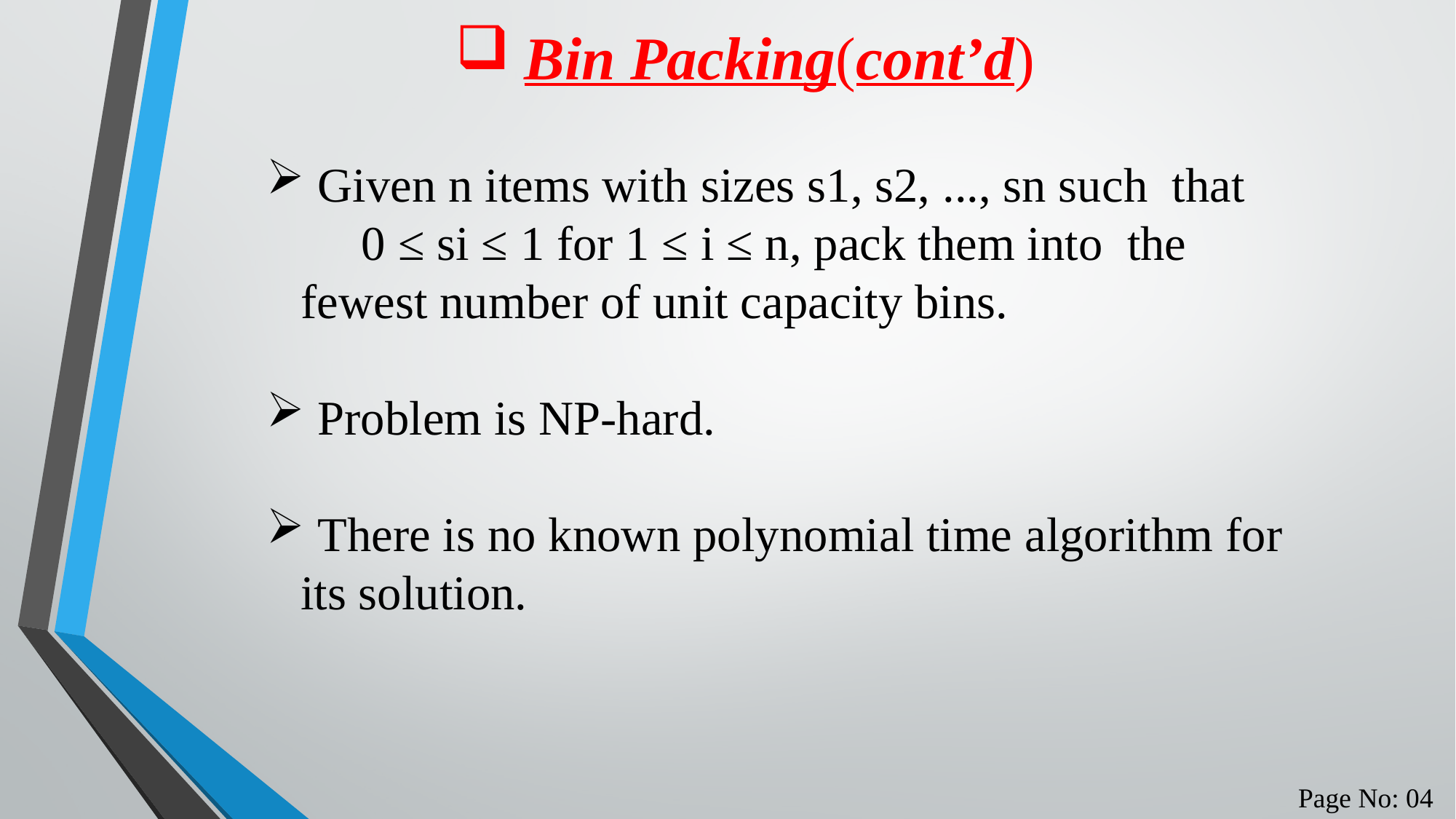

Bin Packing(cont’d)
 Given n items with sizes s1, s2, ..., sn such  that           0 ≤ si ≤ 1 for 1 ≤ i ≤ n, pack them into  the fewest number of unit capacity bins.

 Problem is NP-hard.

 There is no known polynomial time algorithm for   its solution.
Page No: 04